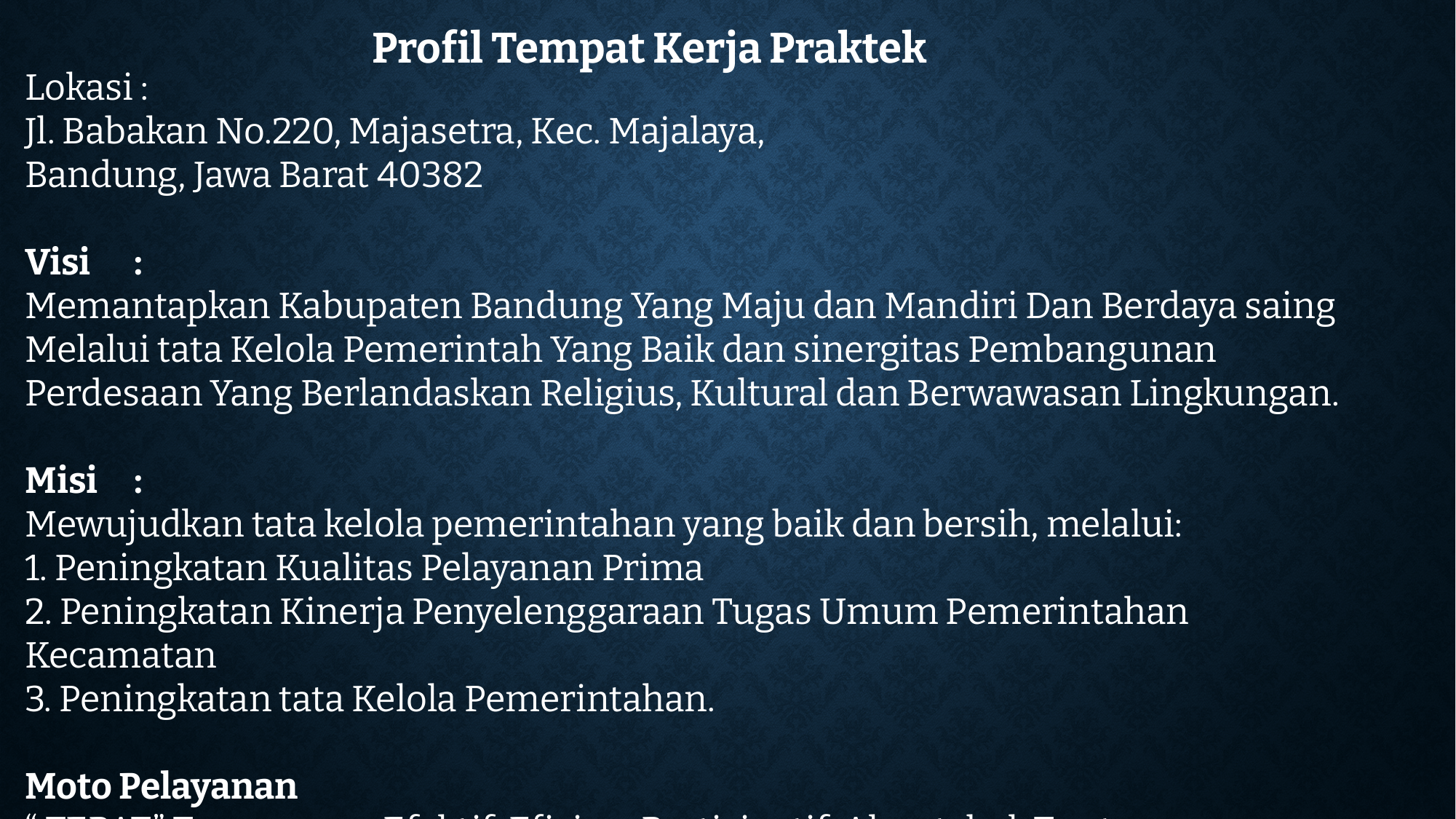

Profil Tempat Kerja Praktek
Lokasi :
Jl. Babakan No.220, Majasetra, Kec. Majalaya,
Bandung, Jawa Barat 40382

Visi 	:
Memantapkan Kabupaten Bandung Yang Maju dan Mandiri Dan Berdaya saing Melalui tata Kelola Pemerintah Yang Baik dan sinergitas Pembangunan Perdesaan Yang Berlandaskan Religius, Kultural dan Berwawasan Lingkungan.

Misi 	:
Mewujudkan tata kelola pemerintahan yang baik dan bersih, melalui:
1. Peningkatan Kualitas Pelayanan Prima
2. Peningkatan Kinerja Penyelenggaraan Tugas Umum Pemerintahan Kecamatan
3. Peningkatan tata Kelola Pemerintahan.

Moto Pelayanan
“ TEPAT” Transparan, Efektif, Efisien, Partisipatif, Akuntabel, Tuntas.